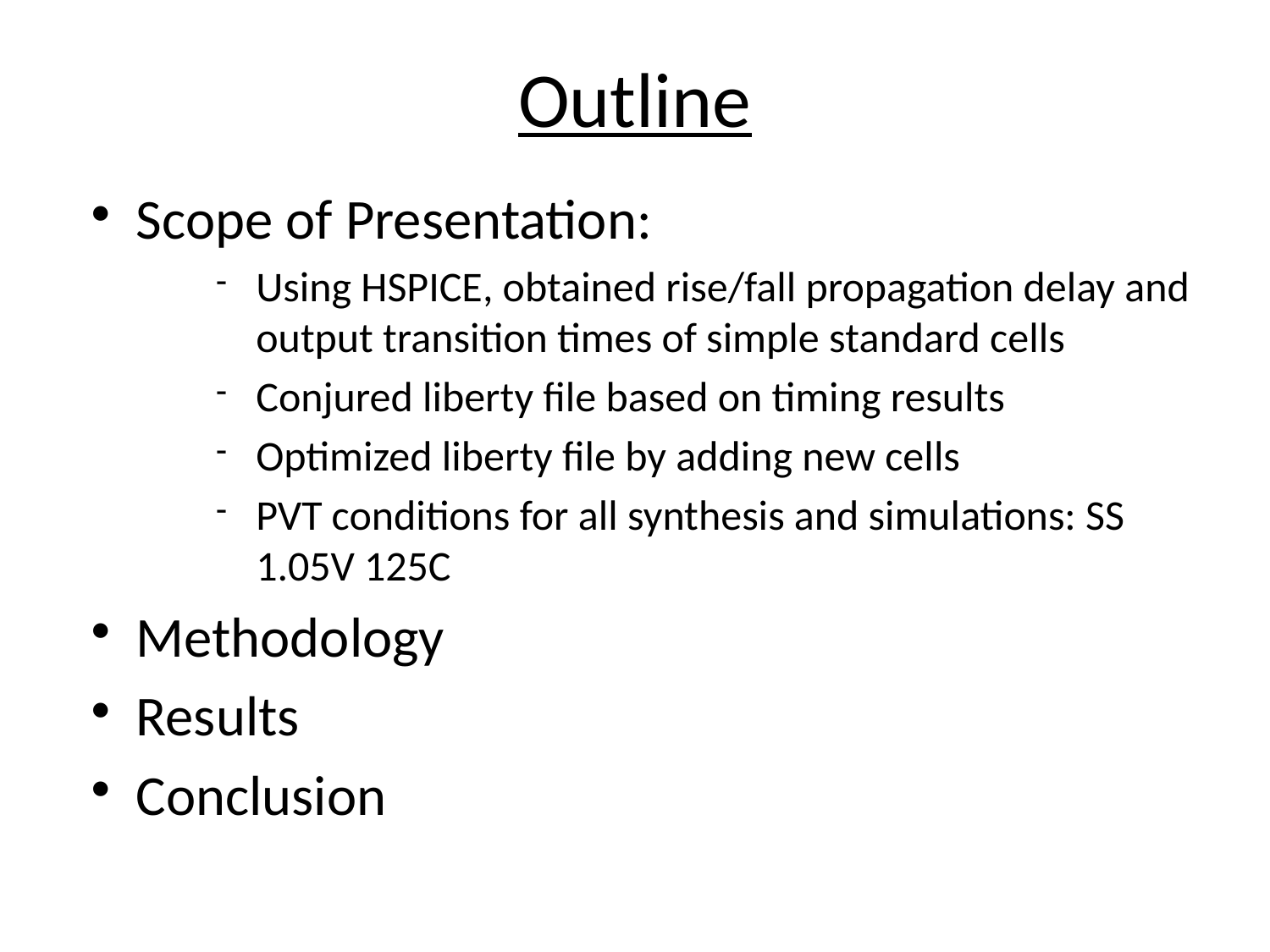

# Outline
Scope of Presentation:
Using HSPICE, obtained rise/fall propagation delay and output transition times of simple standard cells
Conjured liberty file based on timing results
Optimized liberty file by adding new cells
PVT conditions for all synthesis and simulations: SS 1.05V 125C
Methodology
Results
Conclusion